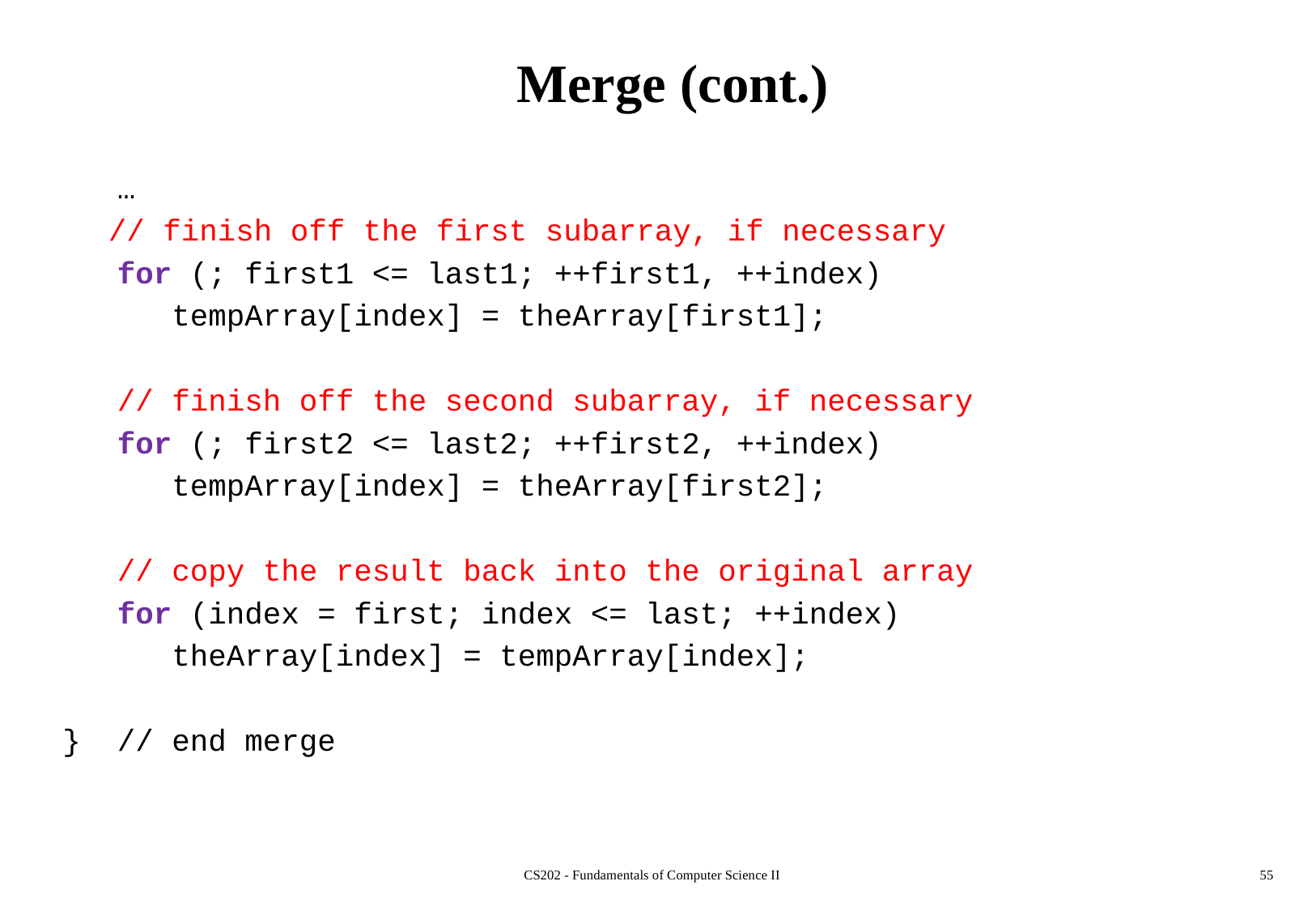

# Merge (cont.)
   …
	// finish off the first subarray, if necessary
   for (; first1 <= last1; ++first1, ++index)
      tempArray[index] = theArray[first1];

   // finish off the second subarray, if necessary
   for (; first2 <= last2; ++first2, ++index)
      tempArray[index] = theArray[first2];

   // copy the result back into the original array
   for (index = first; index <= last; ++index)
      theArray[index] = tempArray[index];

}  // end merge

CS202 - Fundamentals of Computer Science II
55